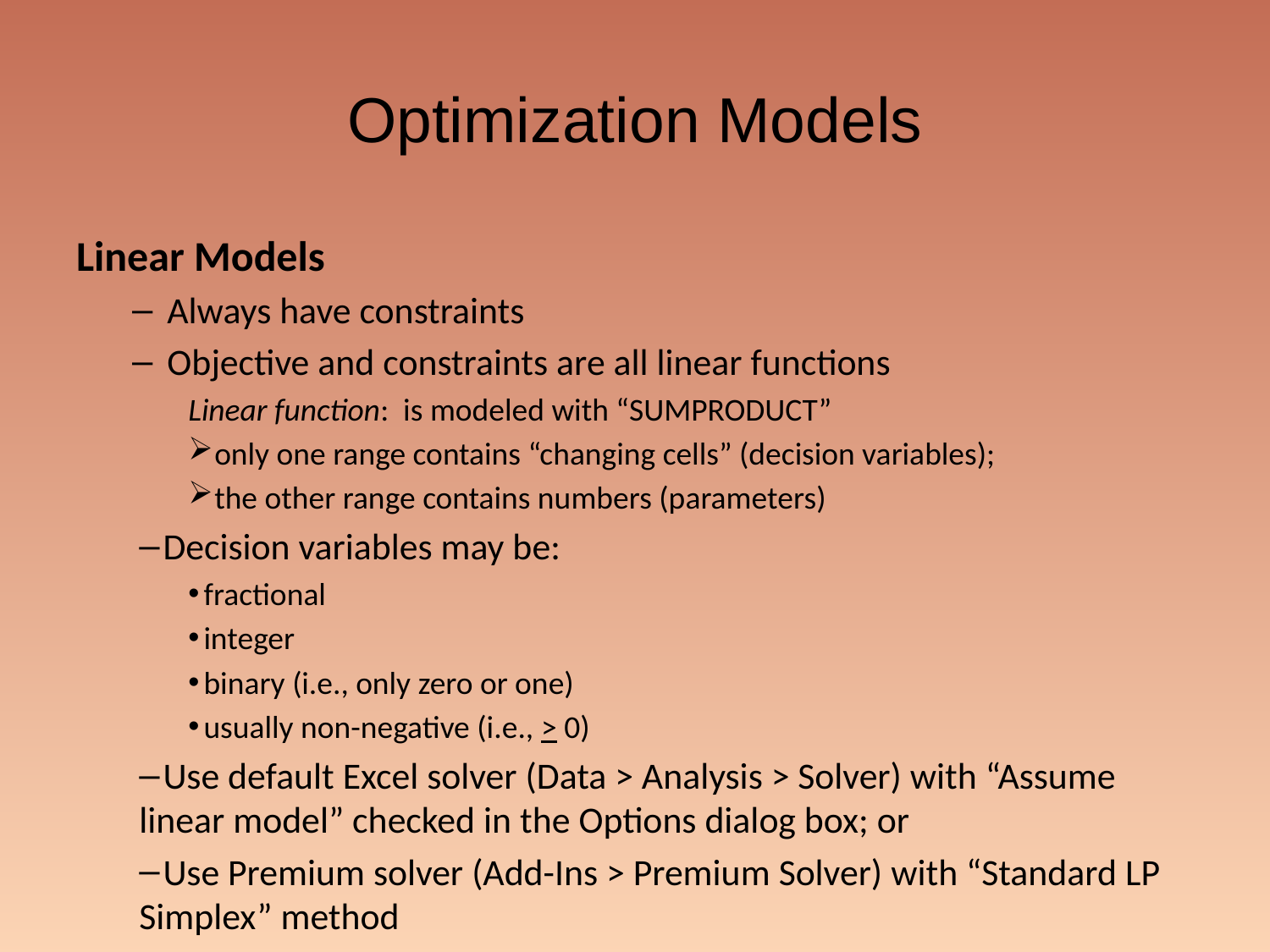

# Optimization Models
Linear Models
Always have constraints
Objective and constraints are all linear functions
Linear function:  is modeled with “SUMPRODUCT”
 only one range contains “changing cells” (decision variables);
 the other range contains numbers (parameters)
 Decision variables may be:
 fractional
 integer
 binary (i.e., only zero or one)
 usually non-negative (i.e., > 0)
 Use default Excel solver (Data > Analysis > Solver) with “Assume linear model” checked in the Options dialog box; or
 Use Premium solver (Add-Ins > Premium Solver) with “Standard LP Simplex” method